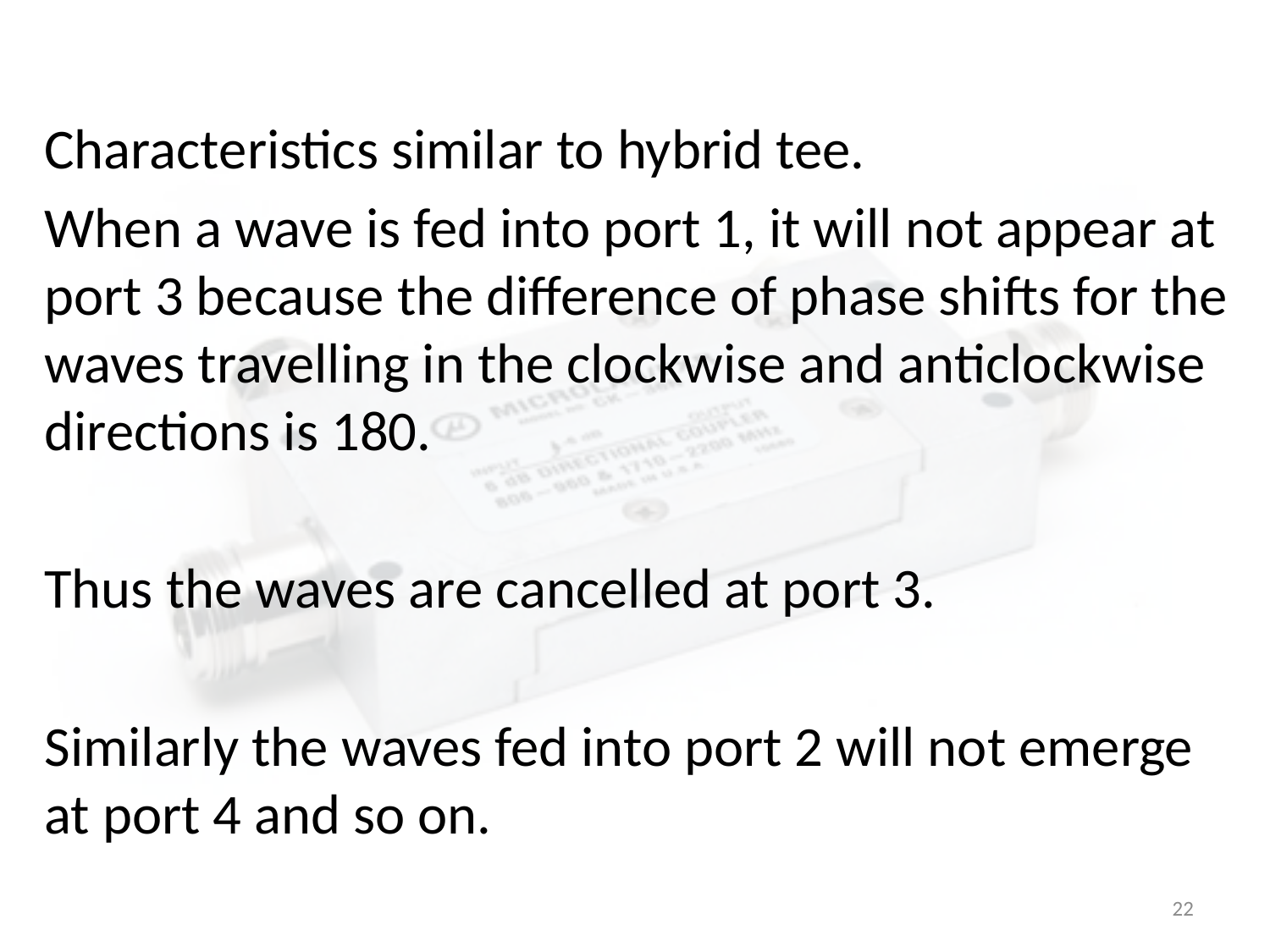

#
Characteristics similar to hybrid tee.
When a wave is fed into port 1, it will not appear at port 3 because the difference of phase shifts for the waves travelling in the clockwise and anticlockwise directions is 180.

Thus the waves are cancelled at port 3.

Similarly the waves fed into port 2 will not emerge at port 4 and so on.
22